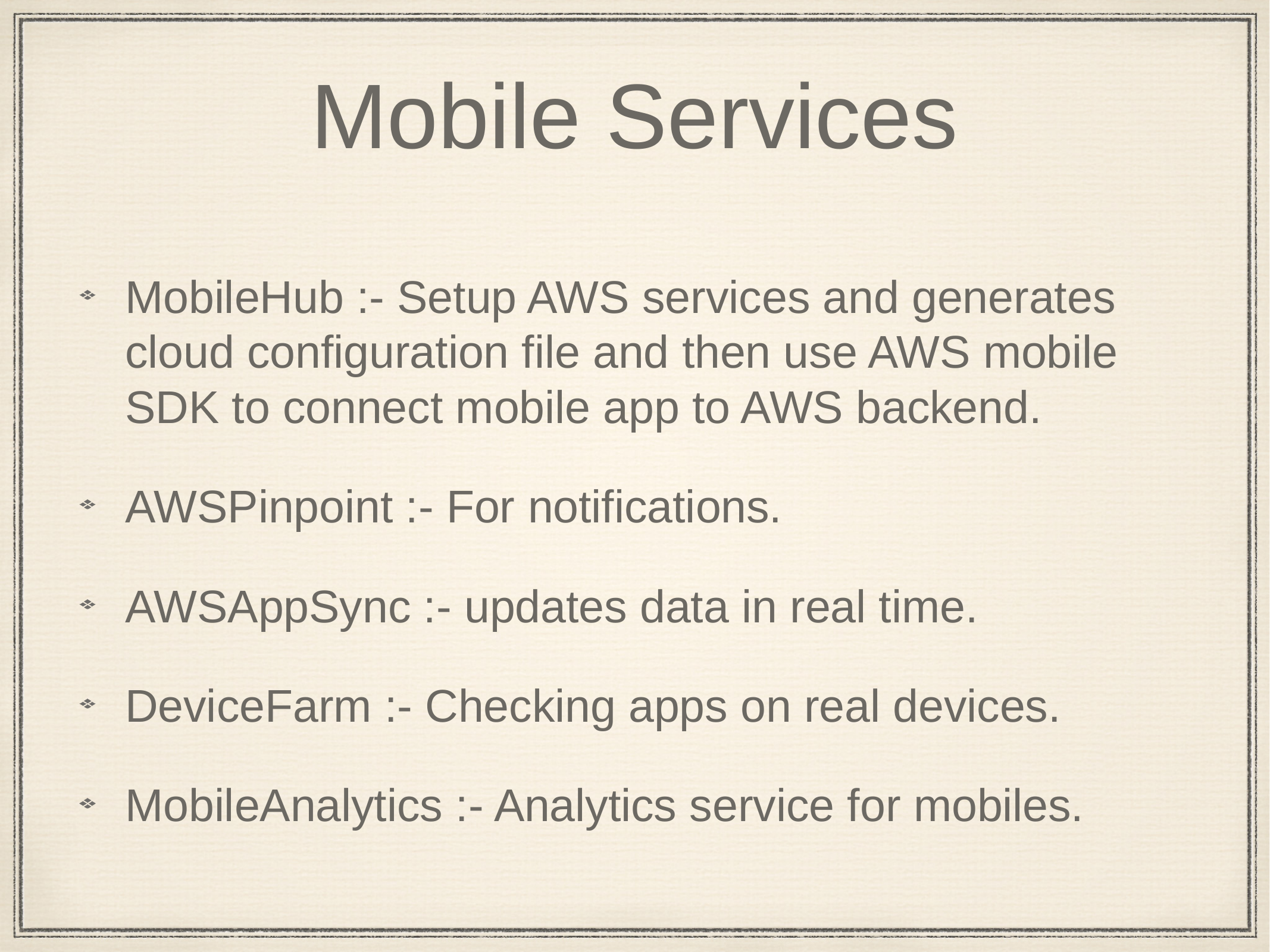

# Mobile Services
MobileHub :- Setup AWS services and generates cloud configuration file and then use AWS mobile SDK to connect mobile app to AWS backend.
AWSPinpoint :- For notifications.
AWSAppSync :- updates data in real time.
DeviceFarm :- Checking apps on real devices.
MobileAnalytics :- Analytics service for mobiles.